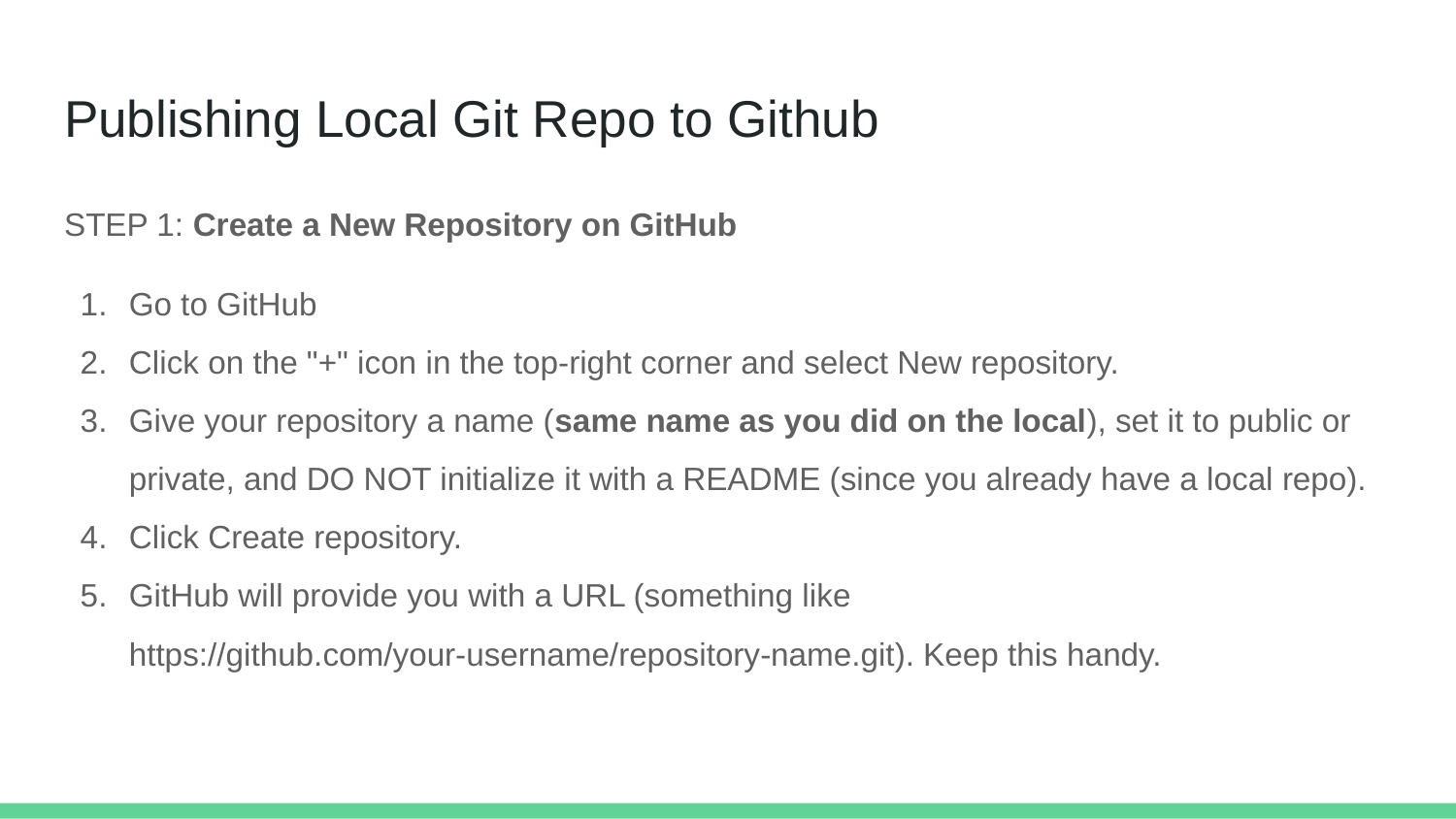

# Publishing Local Git Repo to Github
STEP 1: Create a New Repository on GitHub
Go to GitHub
Click on the "+" icon in the top-right corner and select New repository.
Give your repository a name (same name as you did on the local), set it to public or private, and DO NOT initialize it with a README (since you already have a local repo).
Click Create repository.
GitHub will provide you with a URL (something like https://github.com/your-username/repository-name.git). Keep this handy.